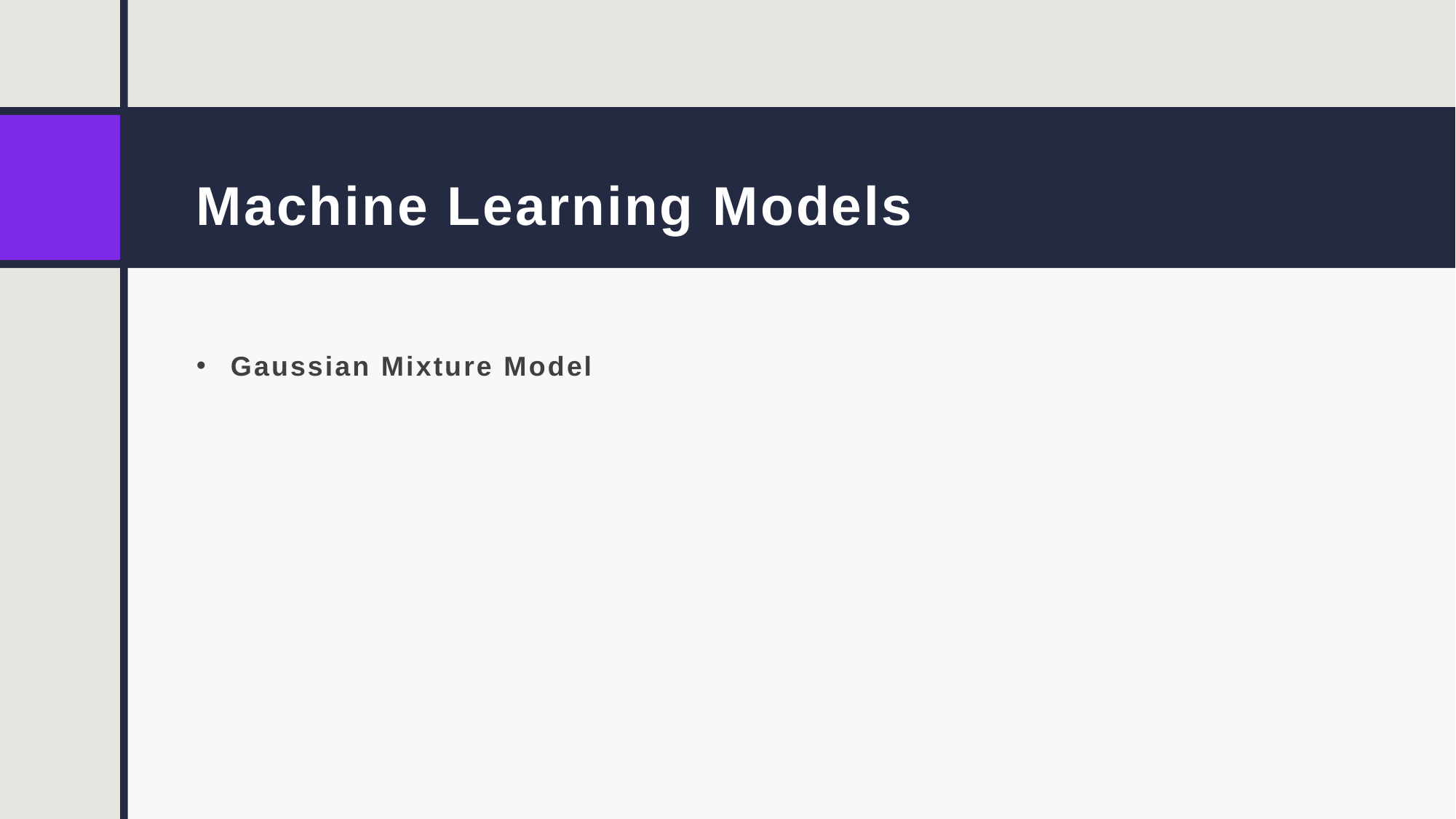

# Machine Learning Models

Gaussian Mixture Model